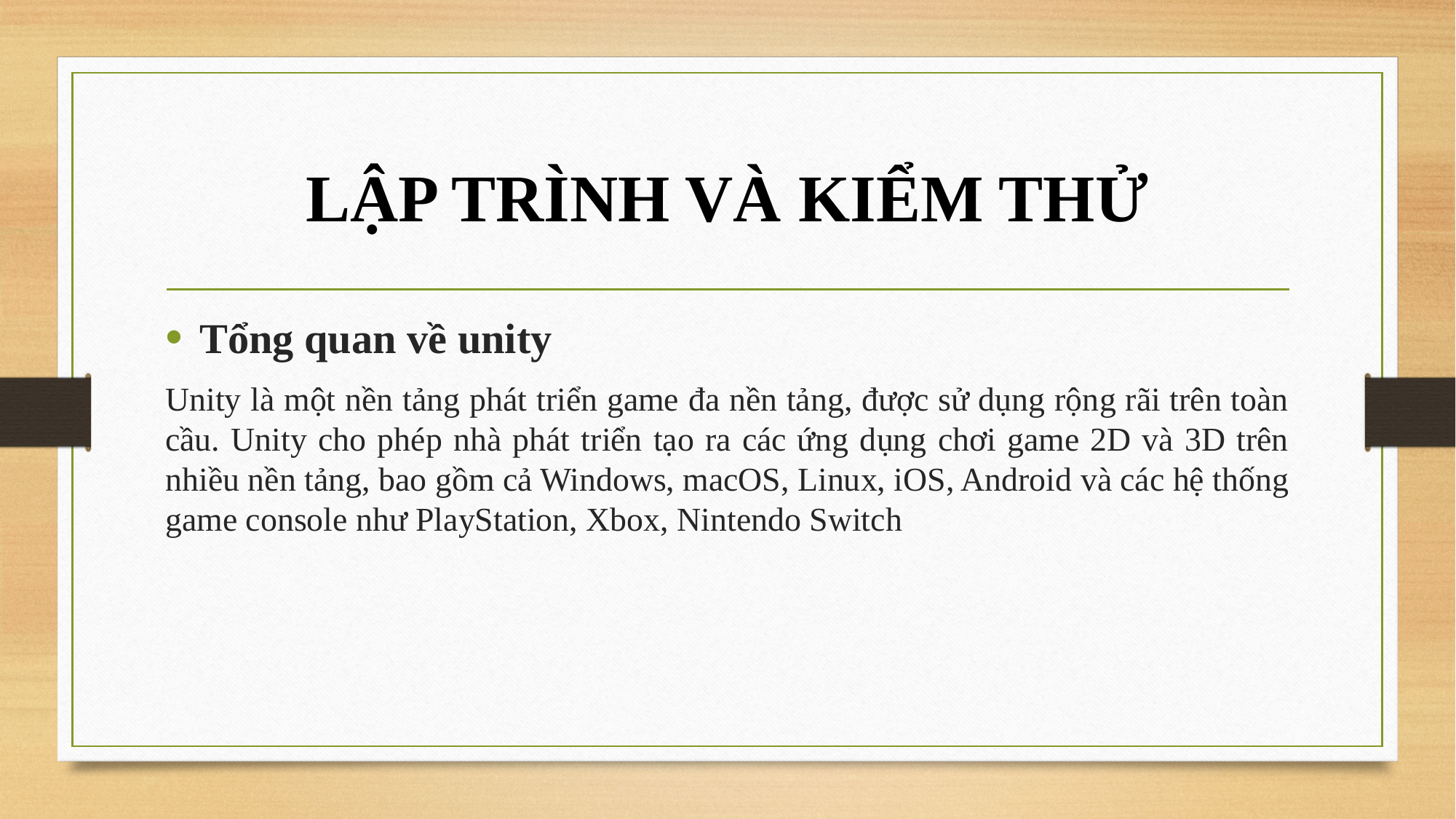

# LẬP TRÌNH VÀ KIỂM THỬ
Tổng quan về unity
Unity là một nền tảng phát triển game đa nền tảng, được sử dụng rộng rãi trên toàn cầu. Unity cho phép nhà phát triển tạo ra các ứng dụng chơi game 2D và 3D trên nhiều nền tảng, bao gồm cả Windows, macOS, Linux, iOS, Android và các hệ thống game console như PlayStation, Xbox, Nintendo Switch